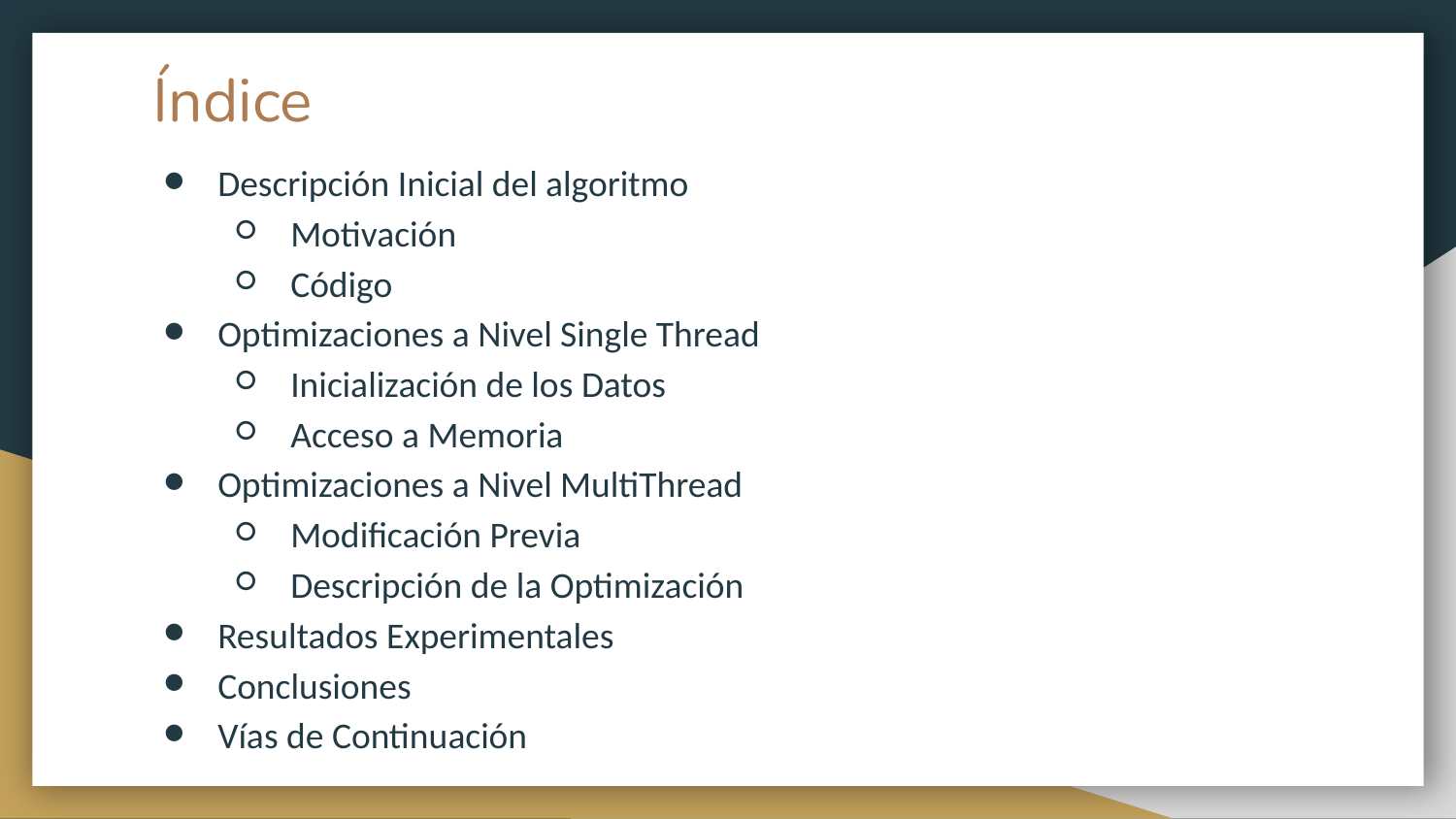

# Índice
Descripción Inicial del algoritmo
Motivación
Código
Optimizaciones a Nivel Single Thread
Inicialización de los Datos
Acceso a Memoria
Optimizaciones a Nivel MultiThread
Modificación Previa
Descripción de la Optimización
Resultados Experimentales
Conclusiones
Vías de Continuación